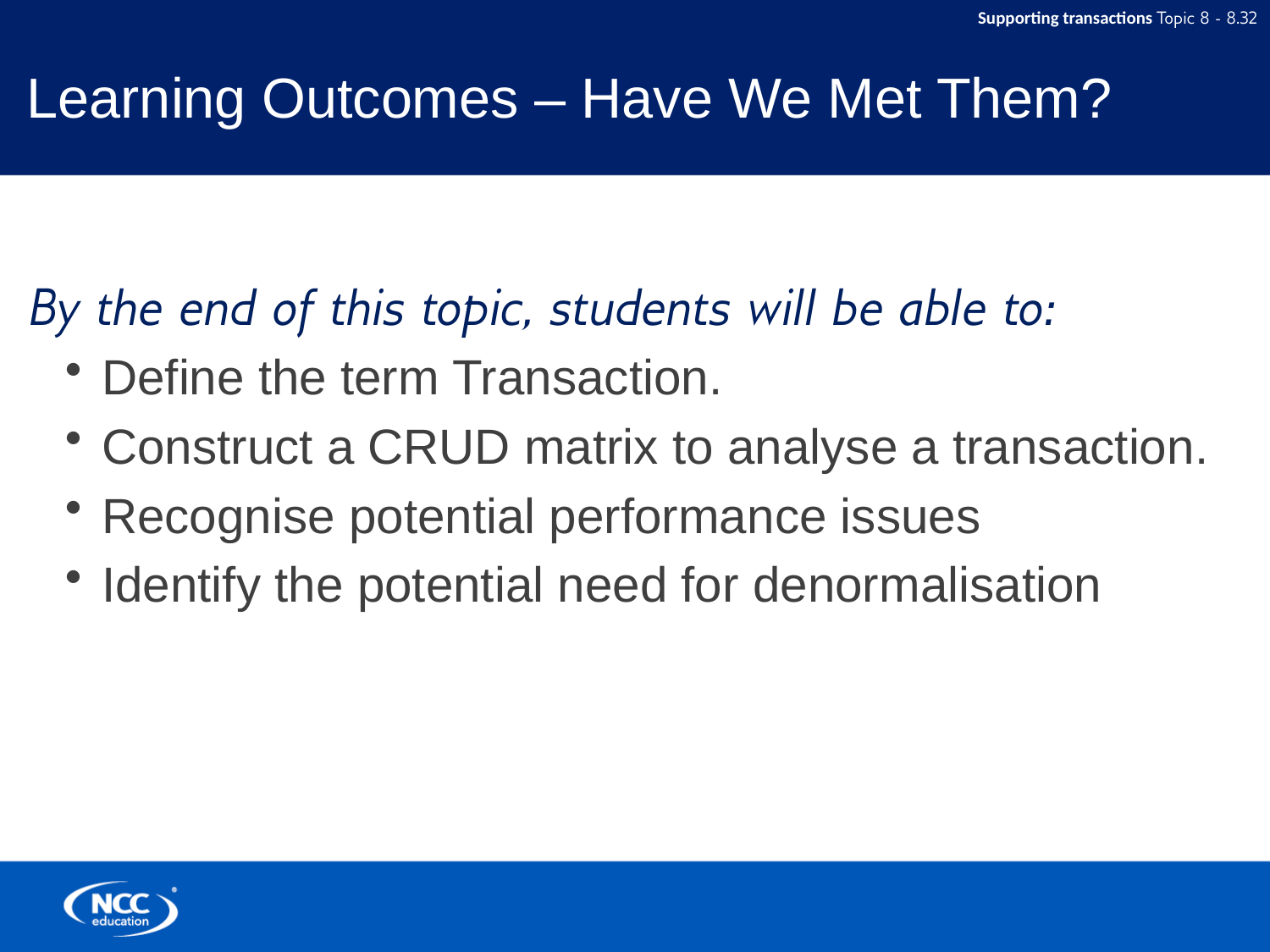

# Learning Outcomes – Have We Met Them?
By the end of this topic, students will be able to:
Define the term Transaction.
Construct a CRUD matrix to analyse a transaction.
Recognise potential performance issues
Identify the potential need for denormalisation